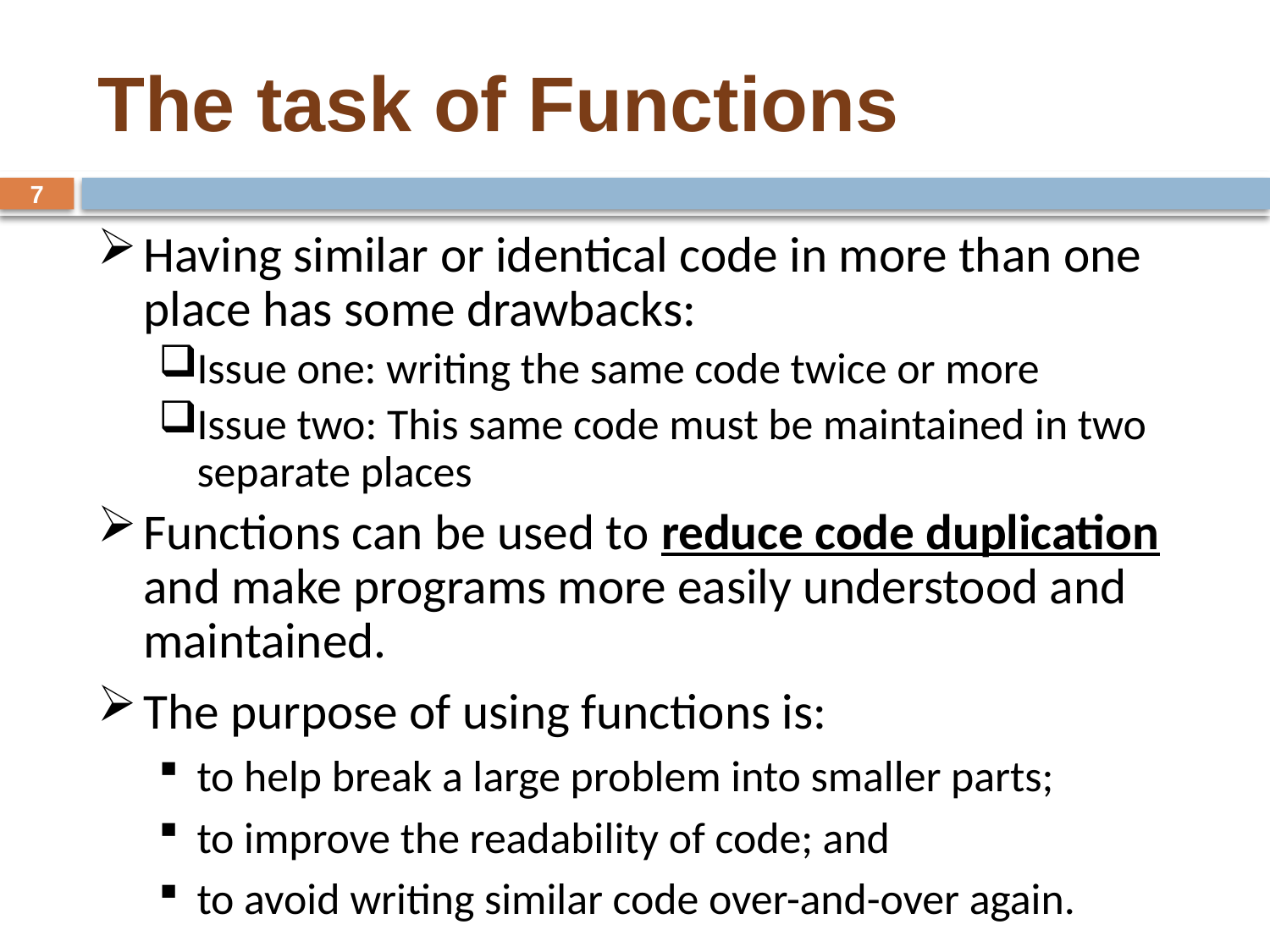

# The task of Functions
7
Having similar or identical code in more than one place has some drawbacks:
Issue one: writing the same code twice or more
Issue two: This same code must be maintained in two separate places
Functions can be used to reduce code duplication and make programs more easily understood and maintained.
The purpose of using functions is:
to help break a large problem into smaller parts;
to improve the readability of code; and
to avoid writing similar code over-and-over again.